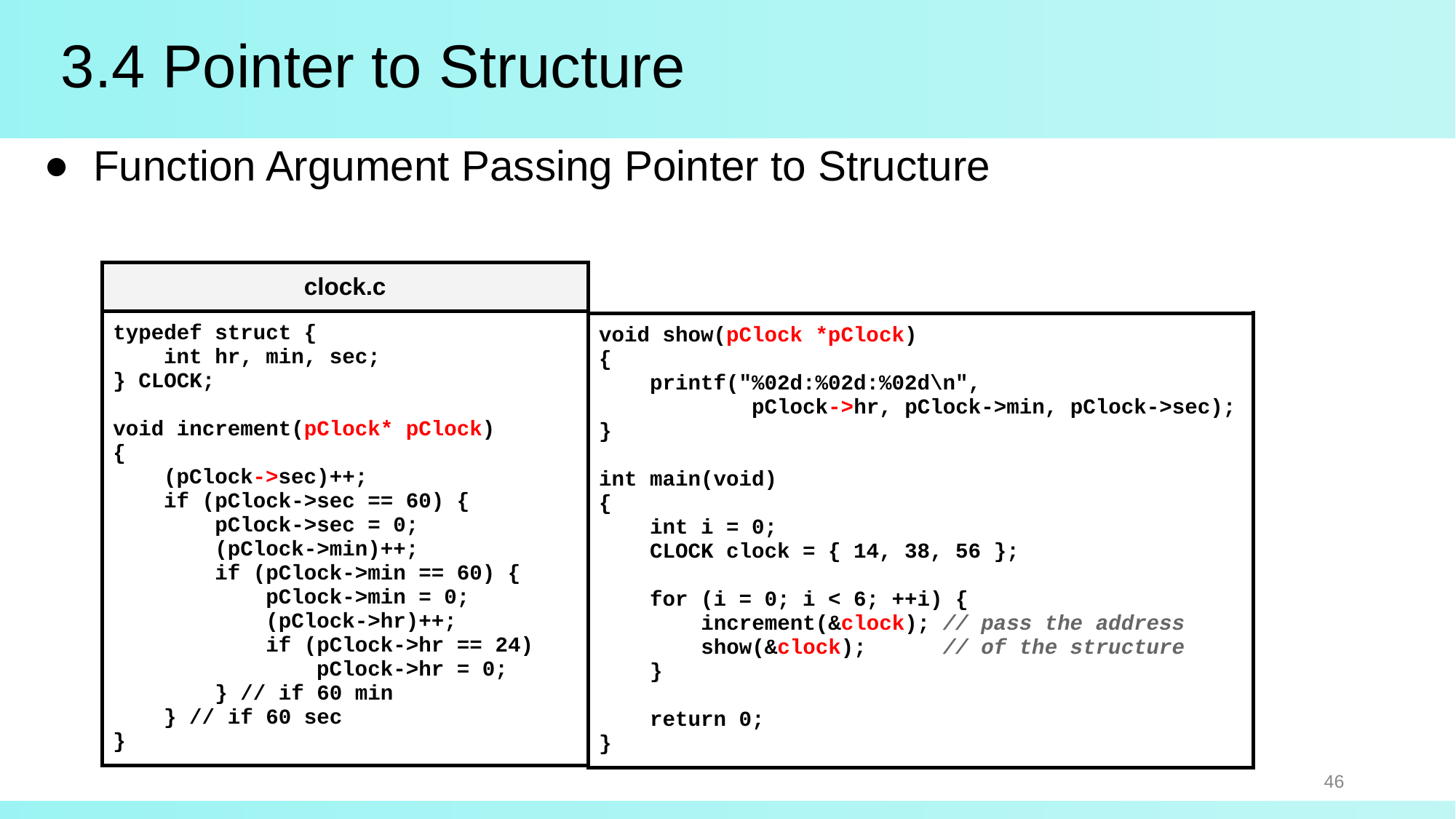

# 3.4 Pointer to Structure
Function Argument Passing Pointer to Structure

| clock.c |
| --- |
| typedef struct { int hr, min, sec; } CLOCK; void increment(pClock\* pClock) { (pClock->sec)++; if (pClock->sec == 60) { pClock->sec = 0; (pClock->min)++; if (pClock->min == 60) { pClock->min = 0; (pClock->hr)++; if (pClock->hr == 24) pClock->hr = 0; } // if 60 min } // if 60 sec } |
| void show(pClock \*pClock) { printf("%02d:%02d:%02d\n", pClock->hr, pClock->min, pClock->sec); } int main(void) { int i = 0; CLOCK clock = { 14, 38, 56 }; for (i = 0; i < 6; ++i) { increment(&clock); // pass the address show(&clock); // of the structure } return 0; } |
| --- |
46